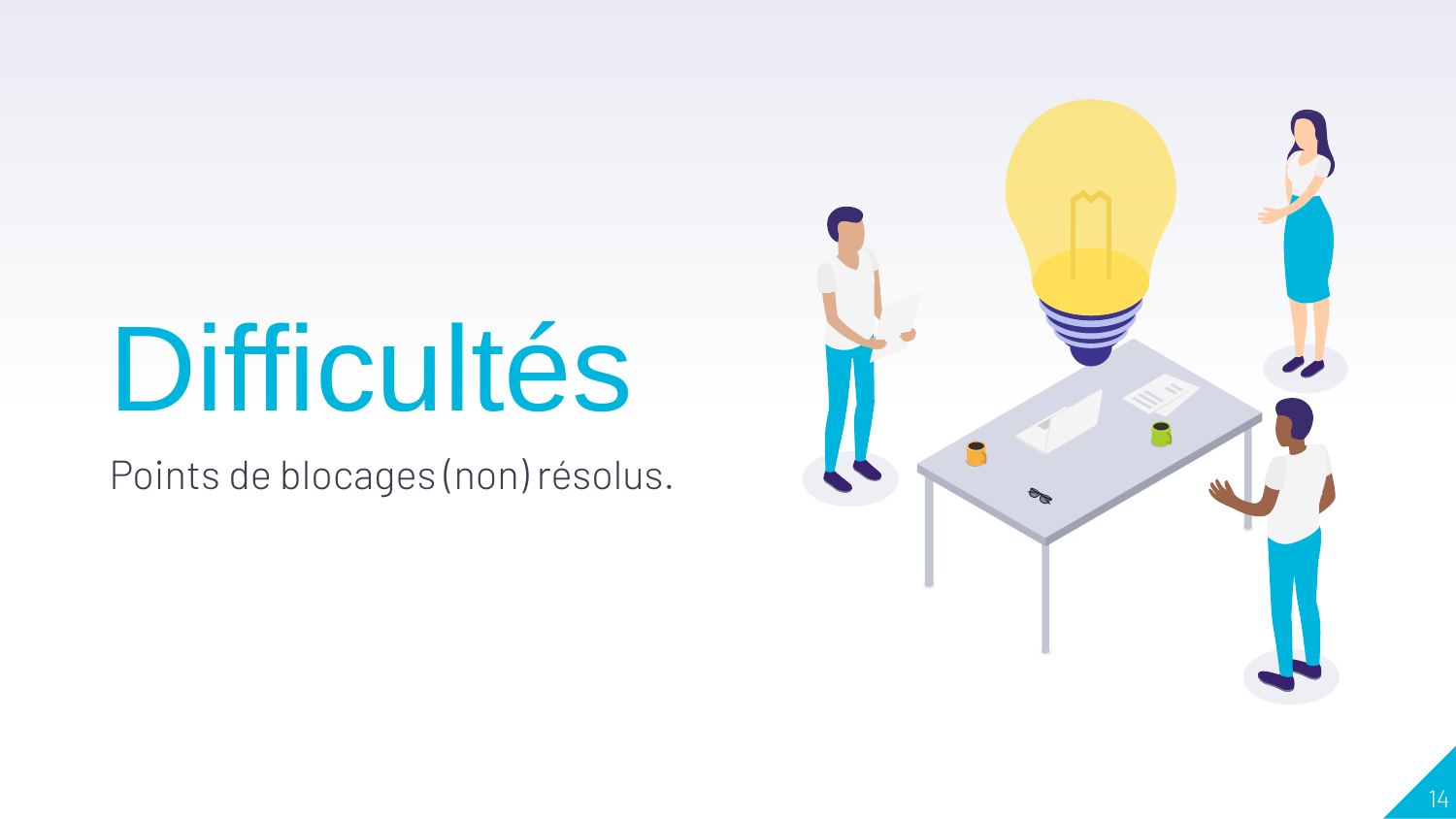

Difficultés
Points de blocages (non) résolus.
14